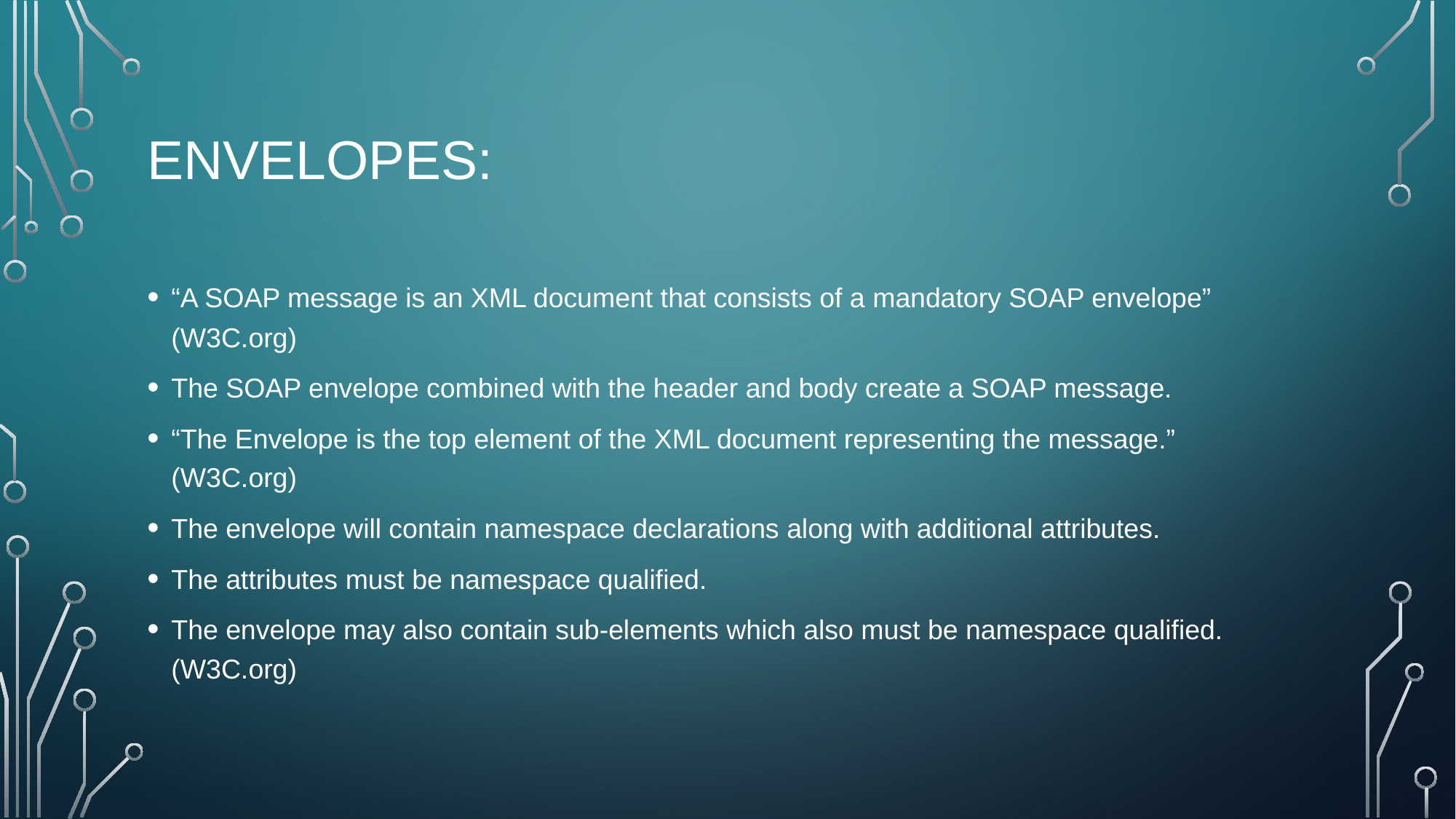

# Envelopes:
“A SOAP message is an XML document that consists of a mandatory SOAP envelope” (W3C.org)
The SOAP envelope combined with the header and body create a SOAP message.
“The Envelope is the top element of the XML document representing the message.” (W3C.org)
The envelope will contain namespace declarations along with additional attributes.
The attributes must be namespace qualified.
The envelope may also contain sub-elements which also must be namespace qualified. (W3C.org)